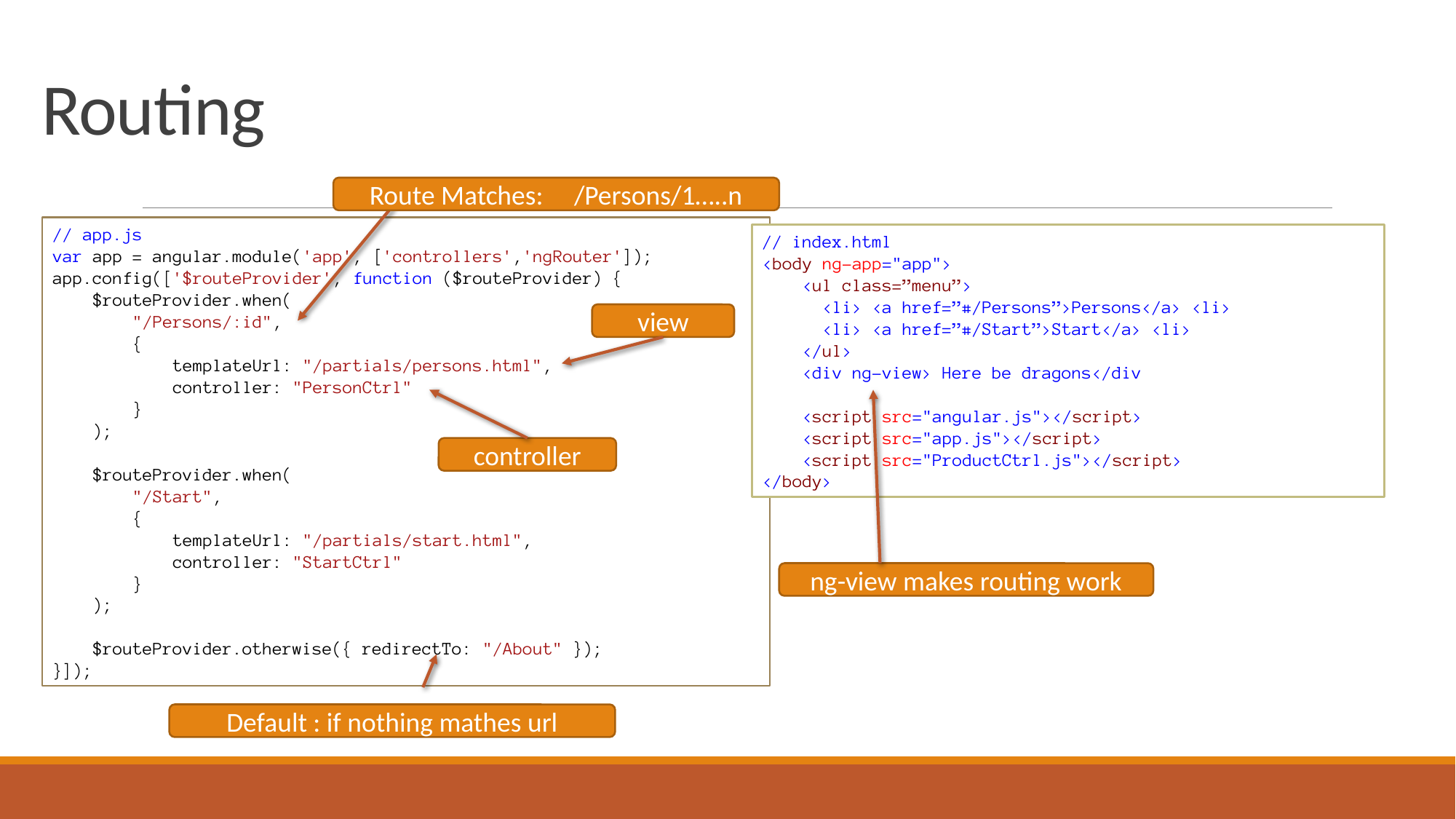

# Routing
Route Matches:     /Persons/1…..n
// app.js
var app = angular.module('app', ['controllers','ngRouter']);
app.config(['$routeProvider', function ($routeProvider) {
    $routeProvider.when(
        "/Persons/:id",
        {
            templateUrl: "/partials/persons.html",
            controller: "PersonCtrl"
        }
    );

    $routeProvider.when(
        "/Start",
        {
            templateUrl: "/partials/start.html",
            controller: "StartCtrl"
        }
    );

    $routeProvider.otherwise({ redirectTo: "/About" });
}]);
// index.html
<body ng-app="app">
    <ul class=”menu”>
      <li> <a href=”#/Persons”>Persons</a> <li>
      <li> <a href=”#/Start”>Start</a> <li>
    </ul>
    <div ng-view> Here be dragons</div

    <script src="angular.js"></script>
    <script src="app.js"></script>
    <script src="ProductCtrl.js"></script>
</body>
view
controller
ng-view makes routing work
Default : if nothing mathes url